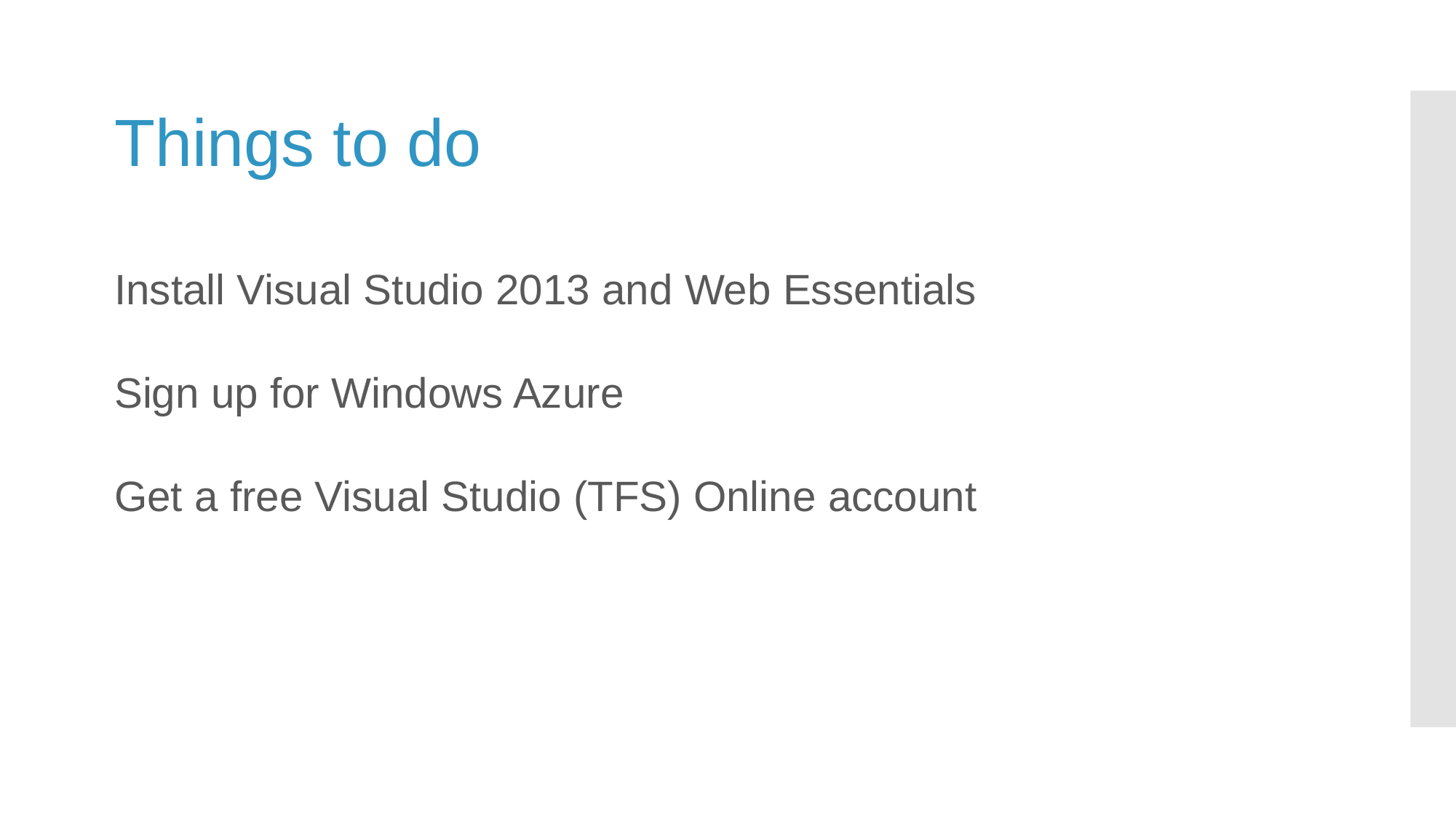

Things to do
Install Visual Studio 2013 and Web Essentials
Sign up for Windows Azure
Get a free Visual Studio (TFS) Online account